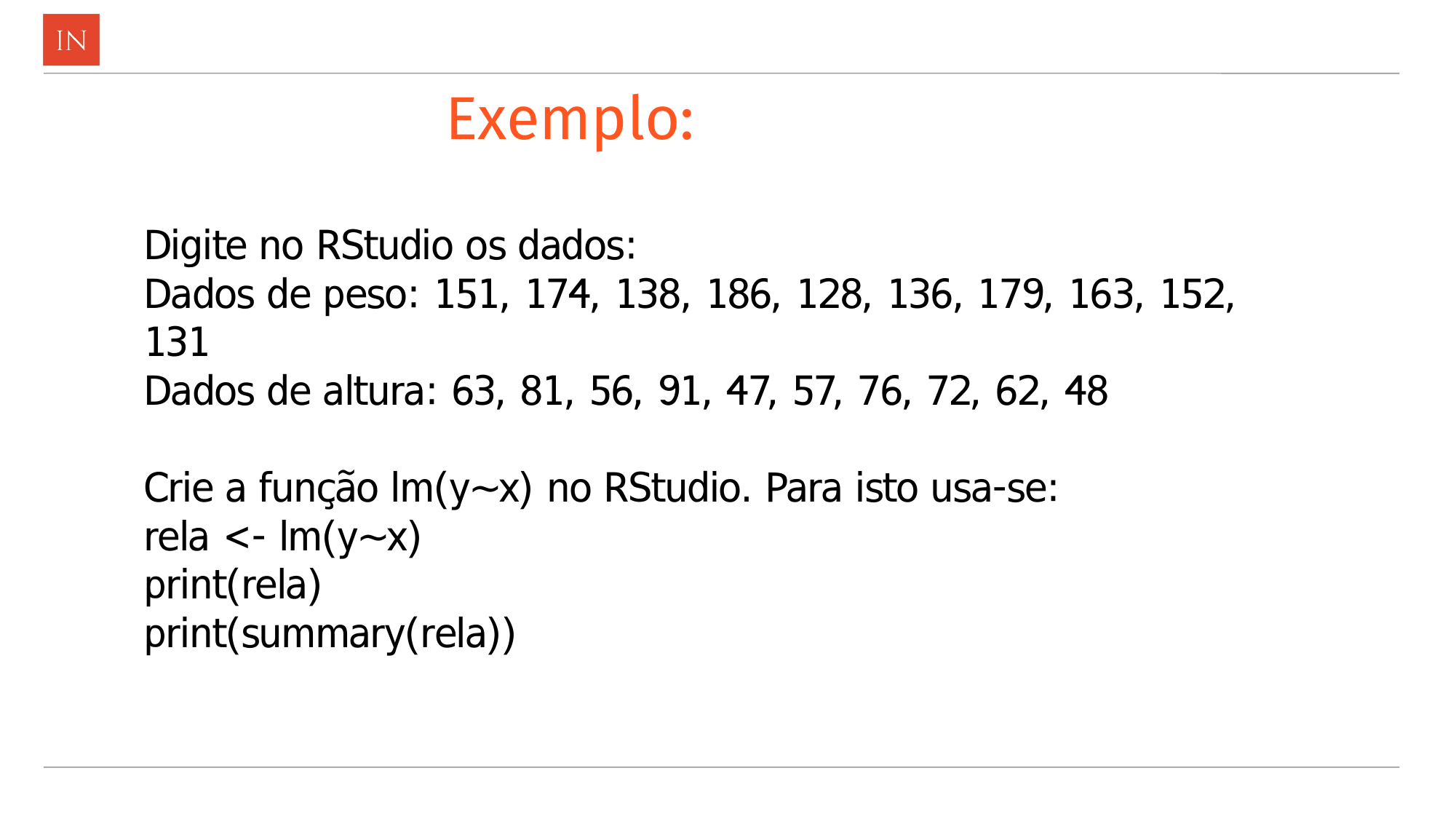

# Exemplo:
Digite no RStudio os dados:
Dados de peso: 151, 174, 138, 186, 128, 136, 179, 163, 152, 131
Dados de altura: 63, 81, 56, 91, 47, 57, 76, 72, 62, 48

Crie a função lm(y~x) no RStudio. Para isto usa-se:
rela <- lm(y~x)
print(rela)
print(summary(rela))